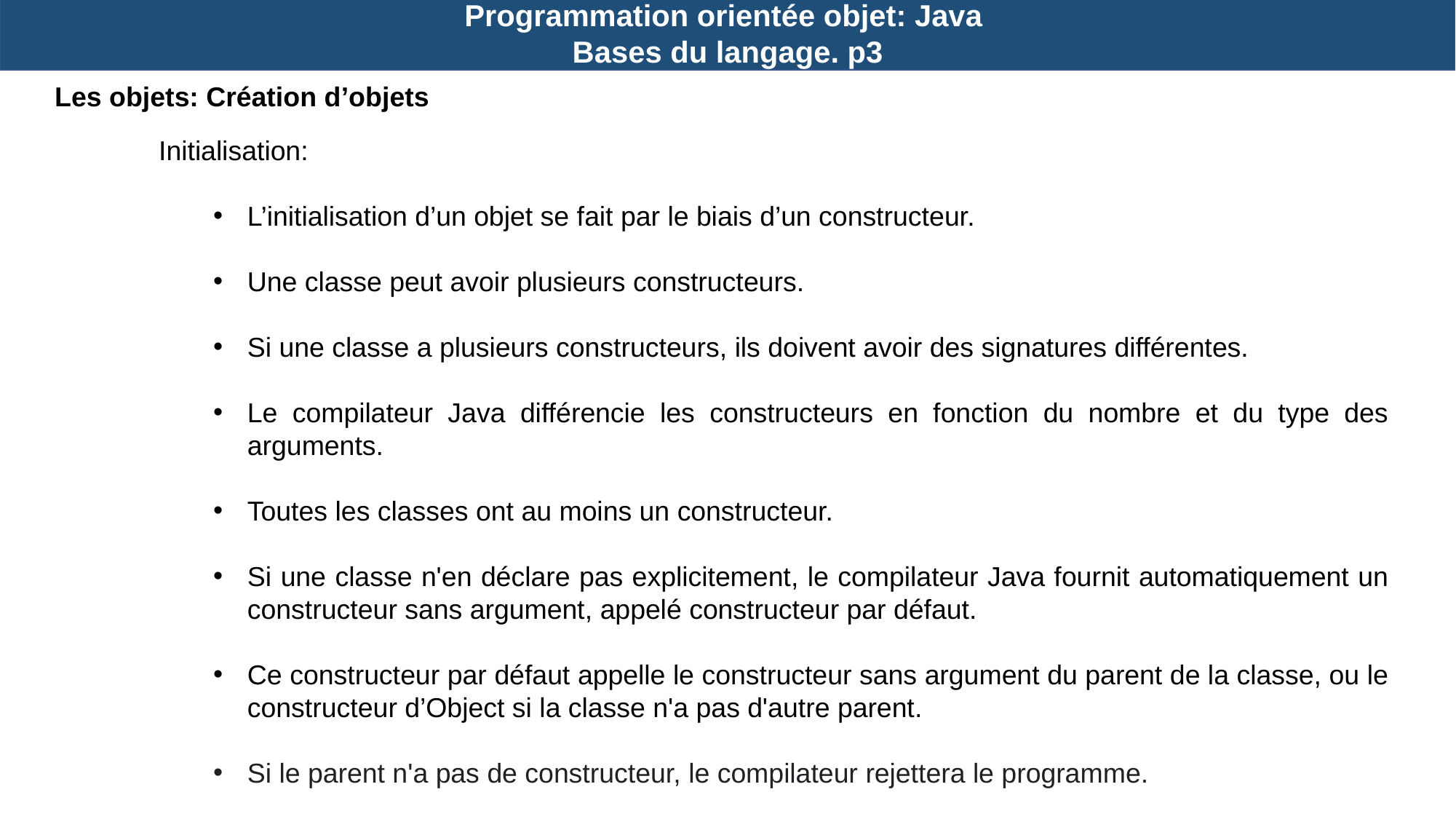

Programmation orientée objet: Java
Bases du langage. p3
Les objets: Création d’objets
Initialisation:

L’initialisation d’un objet se fait par le biais d’un constructeur.

Une classe peut avoir plusieurs constructeurs.

Si une classe a plusieurs constructeurs, ils doivent avoir des signatures différentes.

Le compilateur Java différencie les constructeurs en fonction du nombre et du type des arguments.

Toutes les classes ont au moins un constructeur.

Si une classe n'en déclare pas explicitement, le compilateur Java fournit automatiquement un constructeur sans argument, appelé constructeur par défaut.

Ce constructeur par défaut appelle le constructeur sans argument du parent de la classe, ou le constructeur d’Object si la classe n'a pas d'autre parent.

Si le parent n'a pas de constructeur, le compilateur rejettera le programme.